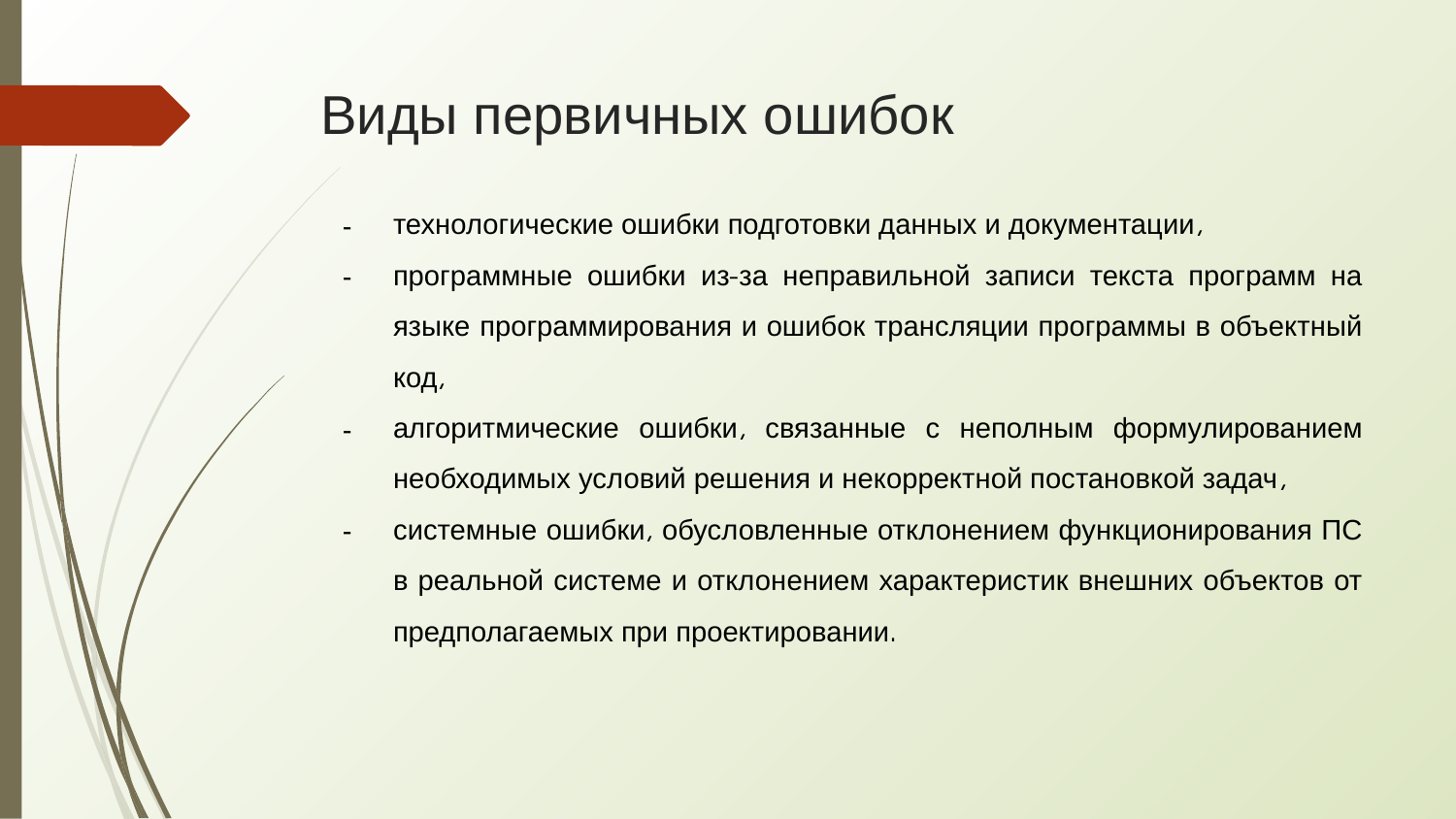

# Виды первичных ошибок
технологические ошибки подготовки данных и документации,
программные ошибки из-за неправильной записи текста программ на языке программирования и ошибок трансляции программы в объектный код,
алгоритмические ошибки, связанные с неполным формулированием необходимых условий решения и некорректной постановкой задач,
системные ошибки, обусловленные отклонением функционирования ПС в реальной системе и отклонением характеристик внешних объектов от предполагаемых при проектировании.